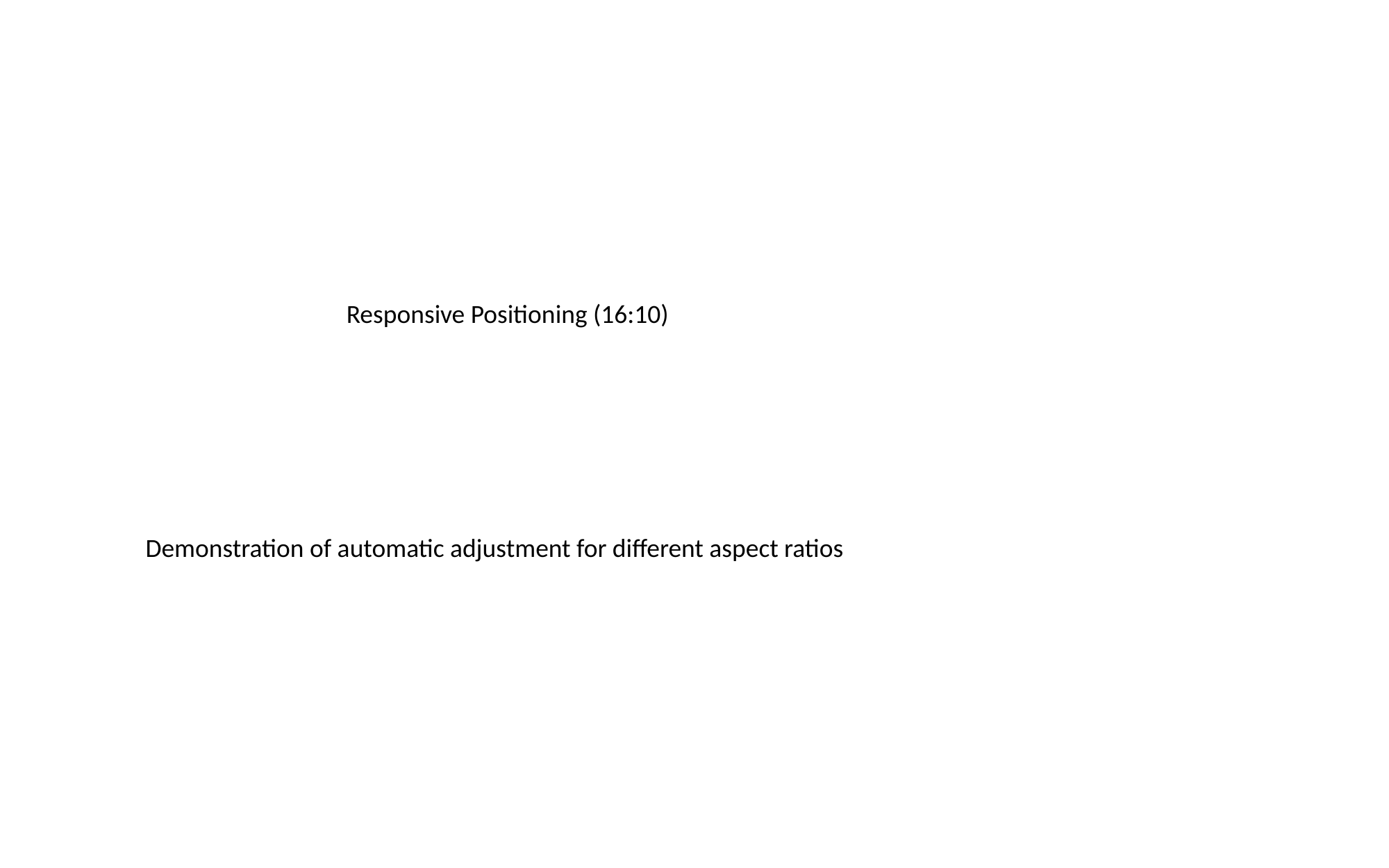

Responsive Positioning (16:10)
Demonstration of automatic adjustment for different aspect ratios